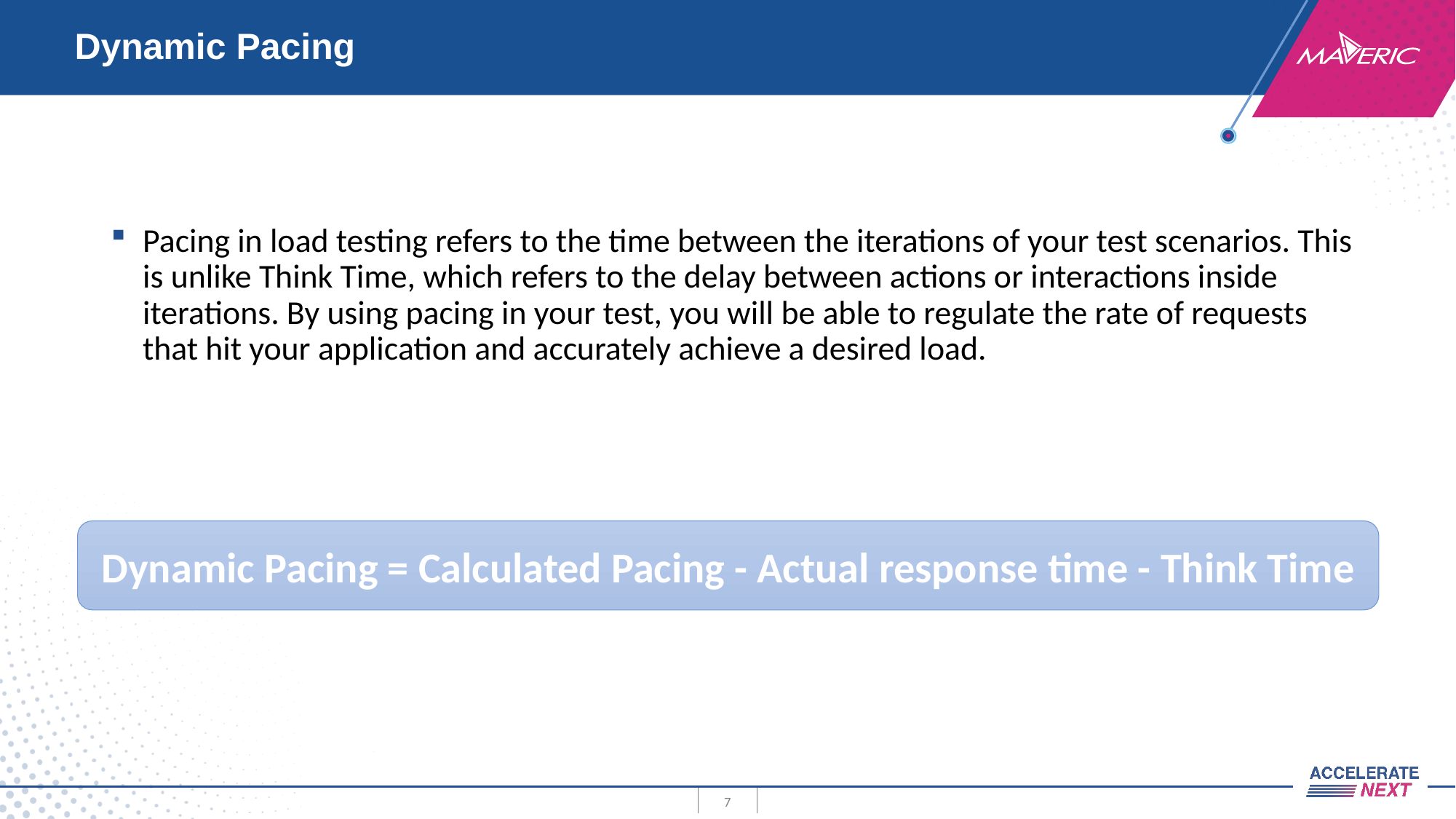

# Dynamic Pacing
Pacing in load testing refers to the time between the iterations of your test scenarios. This is unlike Think Time, which refers to the delay between actions or interactions inside iterations. By using pacing in your test, you will be able to regulate the rate of requests that hit your application and accurately achieve a desired load.

Dynamic Pacing = Calculated Pacing - Actual response time - Think Time
7